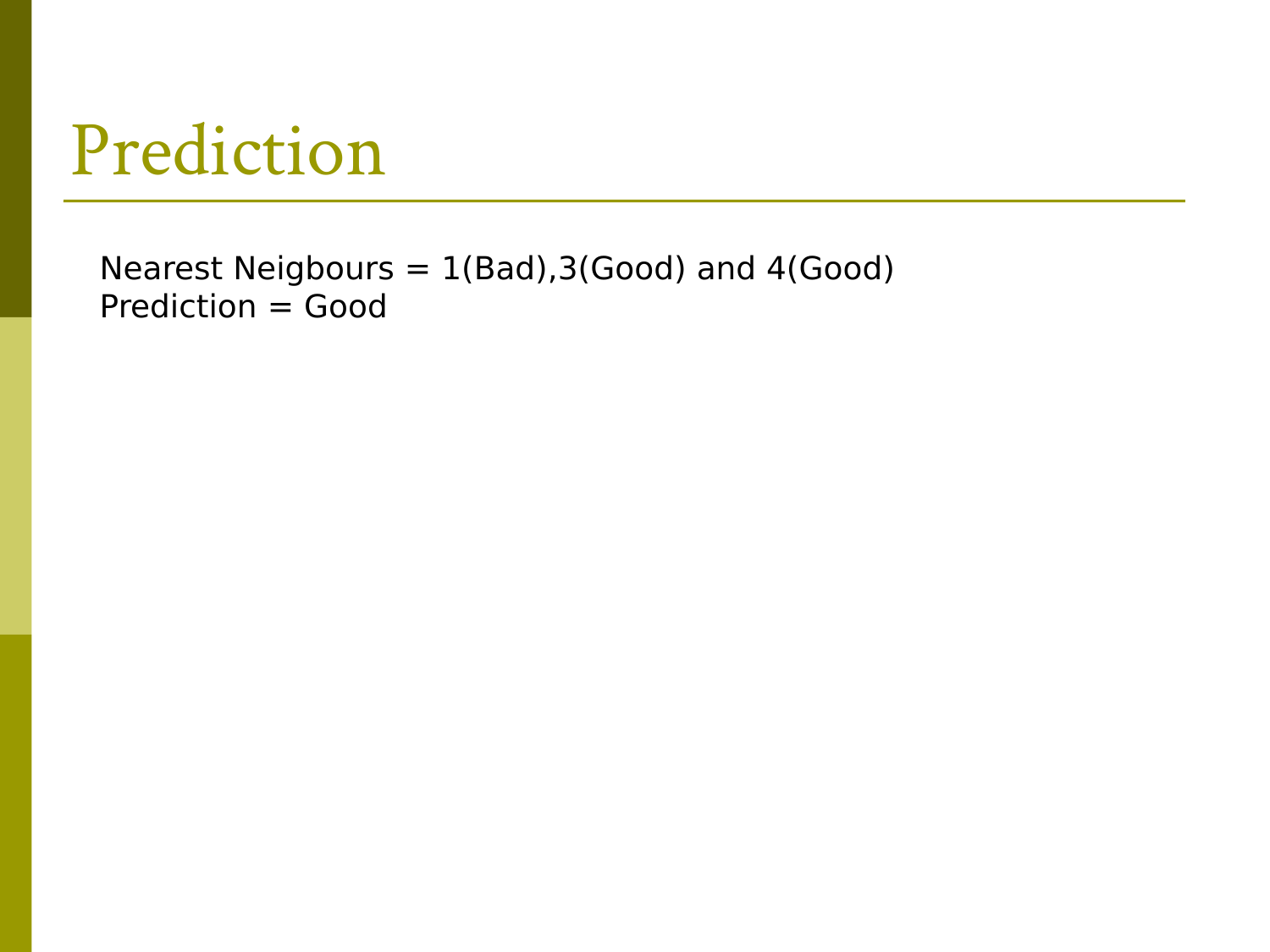

# Prediction
Nearest Neigbours = 1(Bad),3(Good) and 4(Good)
Prediction = Good